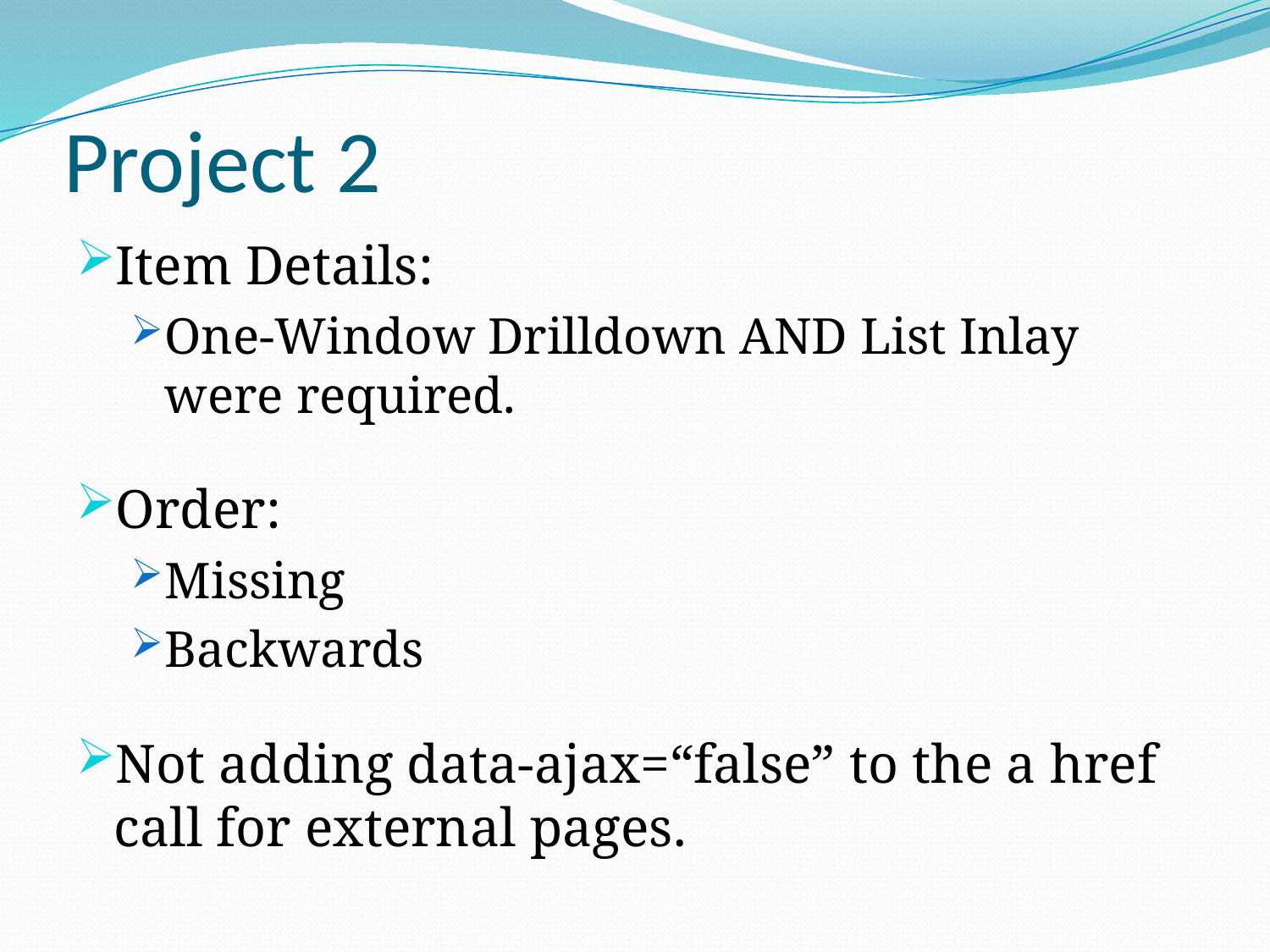

# Project 2
Item Details:
One-Window Drilldown AND List Inlay were required.

Order:
Missing
Backwards

Not adding data-ajax=“false” to the a href call for external pages.